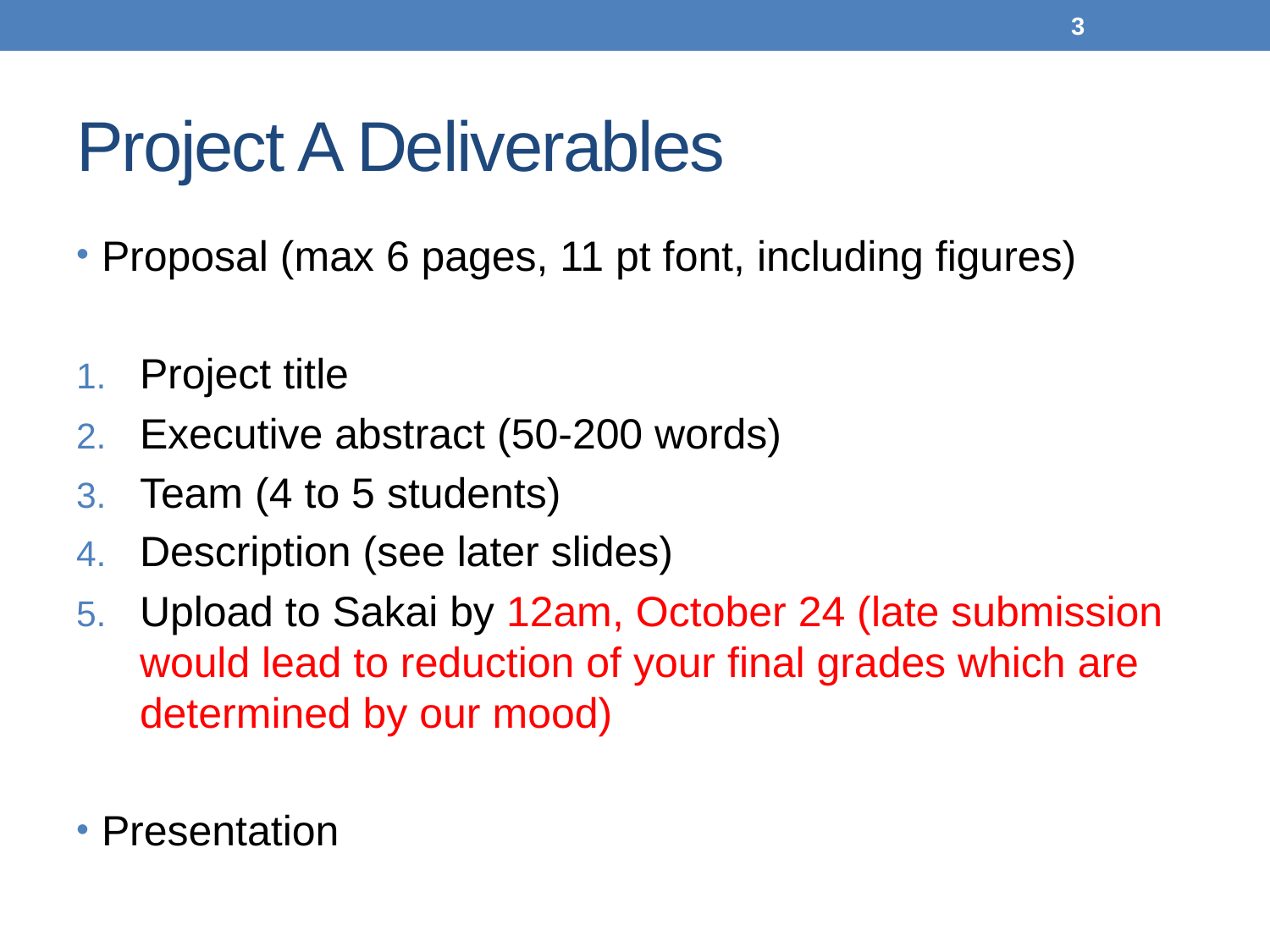

3
# Project A Deliverables
Proposal (max 6 pages, 11 pt font, including figures)

Project title
Executive abstract (50-200 words)
Team (4 to 5 students)
Description (see later slides)
Upload to Sakai by 12am, October 24 (late submission would lead to reduction of your final grades which are determined by our mood)

Presentation